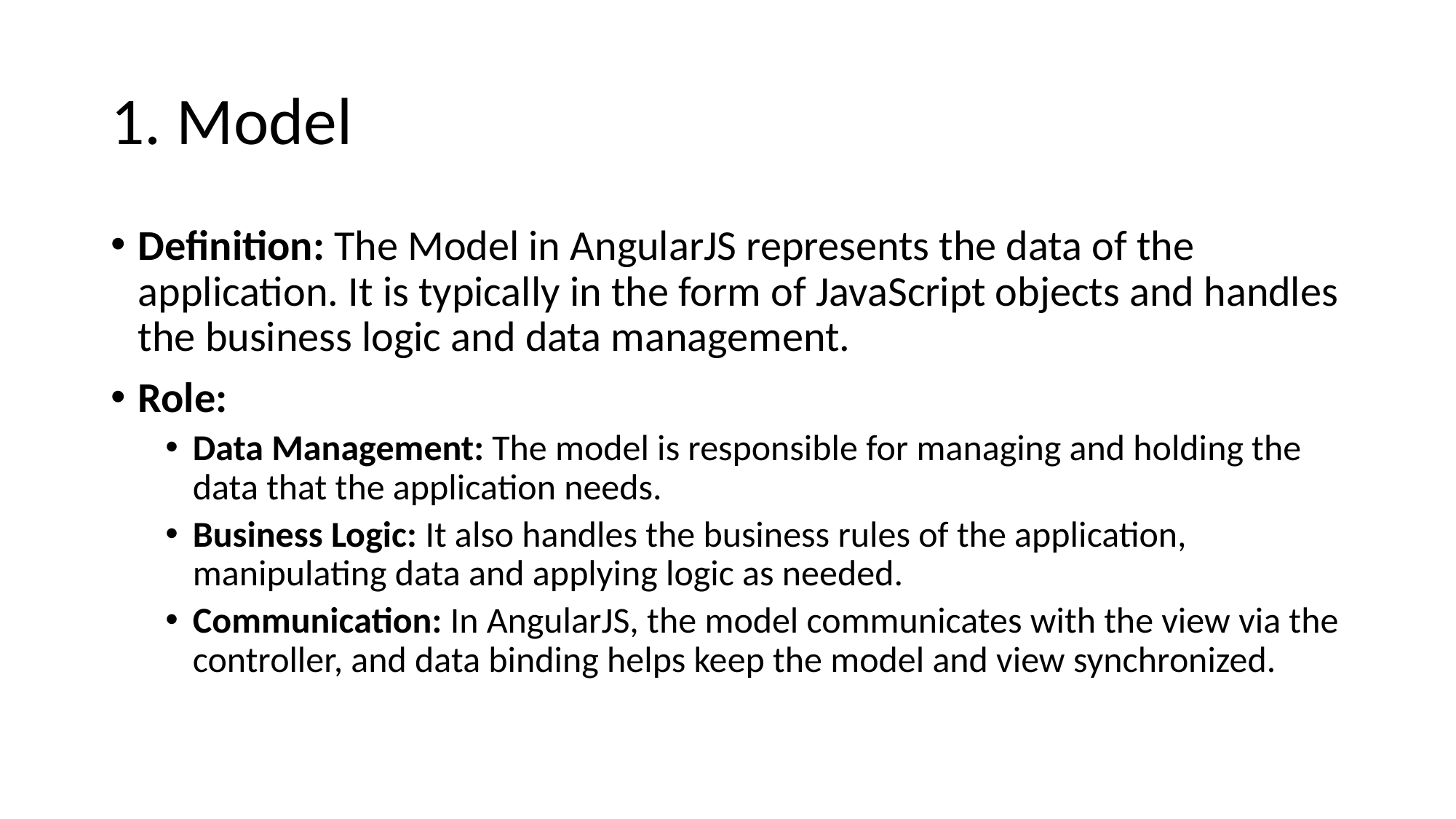

# 1. Model
Definition: The Model in AngularJS represents the data of the application. It is typically in the form of JavaScript objects and handles the business logic and data management.
Role:
Data Management: The model is responsible for managing and holding the data that the application needs.
Business Logic: It also handles the business rules of the application, manipulating data and applying logic as needed.
Communication: In AngularJS, the model communicates with the view via the controller, and data binding helps keep the model and view synchronized.